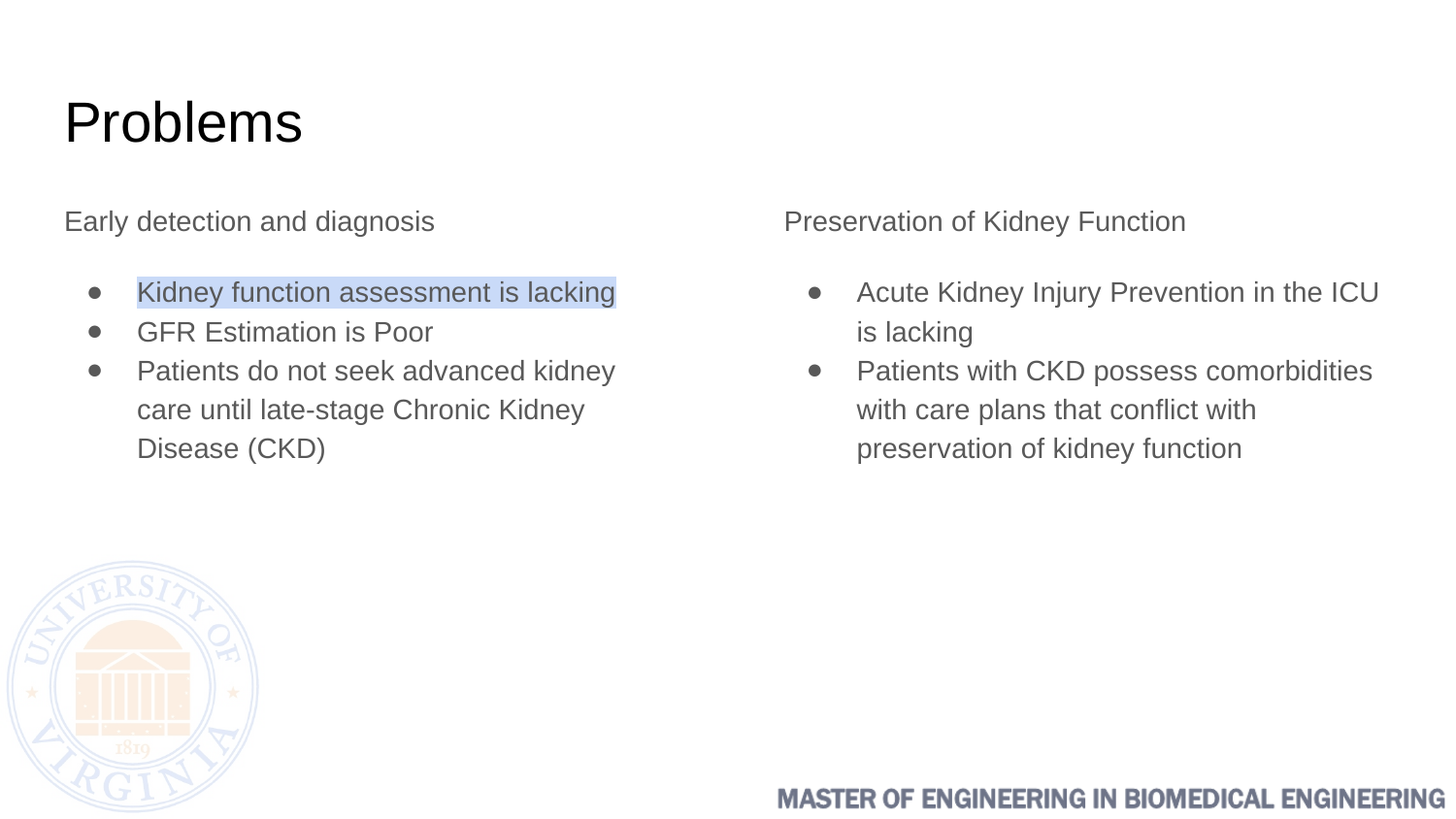

# Problems
Early detection and diagnosis
Kidney function assessment is lacking
GFR Estimation is Poor
Patients do not seek advanced kidney care until late-stage Chronic Kidney Disease (CKD)
Preservation of Kidney Function
Acute Kidney Injury Prevention in the ICU is lacking
Patients with CKD possess comorbidities with care plans that conflict with preservation of kidney function